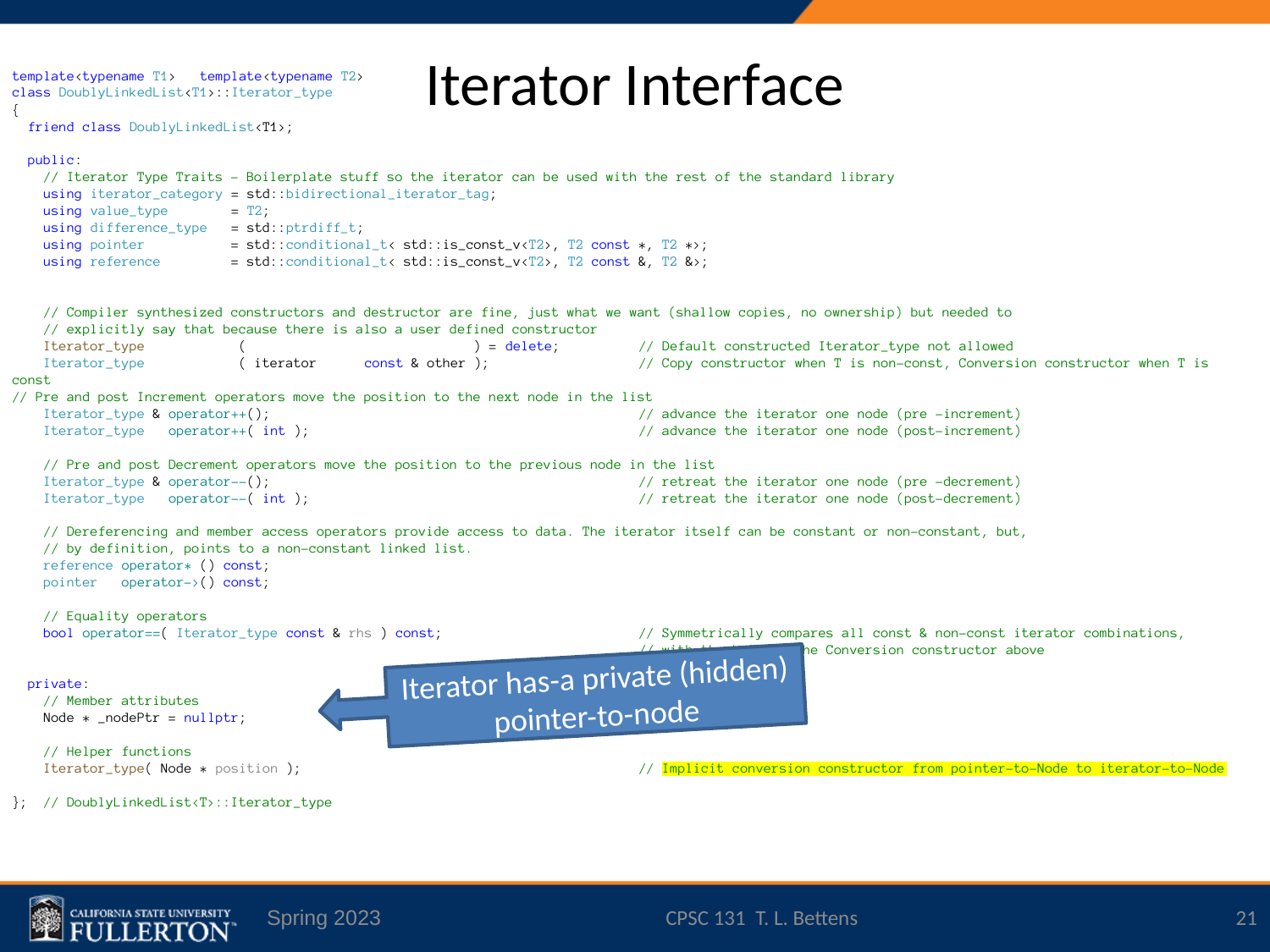

# Iterator Interface
template<typename T1>   template<typename T2>
class DoublyLinkedList<T1>::Iterator_type
{
  friend class DoublyLinkedList<T1>;

  public:
    // Iterator Type Traits - Boilerplate stuff so the iterator can be used with the rest of the standard library
    using iterator_category = std::bidirectional_iterator_tag;
    using value_type        = T2;
    using difference_type   = std::ptrdiff_t;
    using pointer           = std::conditional_t< std::is_const_v<T2>, T2 const *, T2 *>;
    using reference         = std::conditional_t< std::is_const_v<T2>, T2 const &, T2 &>;

    // Compiler synthesized constructors and destructor are fine, just what we want (shallow copies, no ownership) but needed to
    // explicitly say that because there is also a user defined constructor
    Iterator_type            (                             ) = delete;          // Default constructed Iterator_type not allowed
    Iterator_type            ( iterator      const & other );                   // Copy constructor when T is non-const, Conversion constructor when T is const
// Pre and post Increment operators move the position to the next node in the list
    Iterator_type & operator++();                                               // advance the iterator one node (pre -increment)
    Iterator_type   operator++( int );                                          // advance the iterator one node (post-increment)

    // Pre and post Decrement operators move the position to the previous node in the list
    Iterator_type & operator--();                                               // retreat the iterator one node (pre -decrement)
    Iterator_type   operator--( int );                                          // retreat the iterator one node (post-decrement)

    // Dereferencing and member access operators provide access to data. The iterator itself can be constant or non-constant, but,
    // by definition, points to a non-constant linked list.
    reference operator* () const;
    pointer   operator->() const;

    // Equality operators
    bool operator==( Iterator_type const & rhs ) const;                         // Symmetrically compares all const & non-const iterator combinations,
                                                                                // with the help of the Conversion constructor above

  private:
    // Member attributes
    Node * _nodePtr = nullptr;

    // Helper functions
    Iterator_type( Node * position );                                           // Implicit conversion constructor from pointer-to-Node to iterator-to-Node

};  // DoublyLinkedList<T>::Iterator_type
Iterator has-a private (hidden) pointer-to-node
Spring 2023
CPSC 131  T. L. Bettens
21